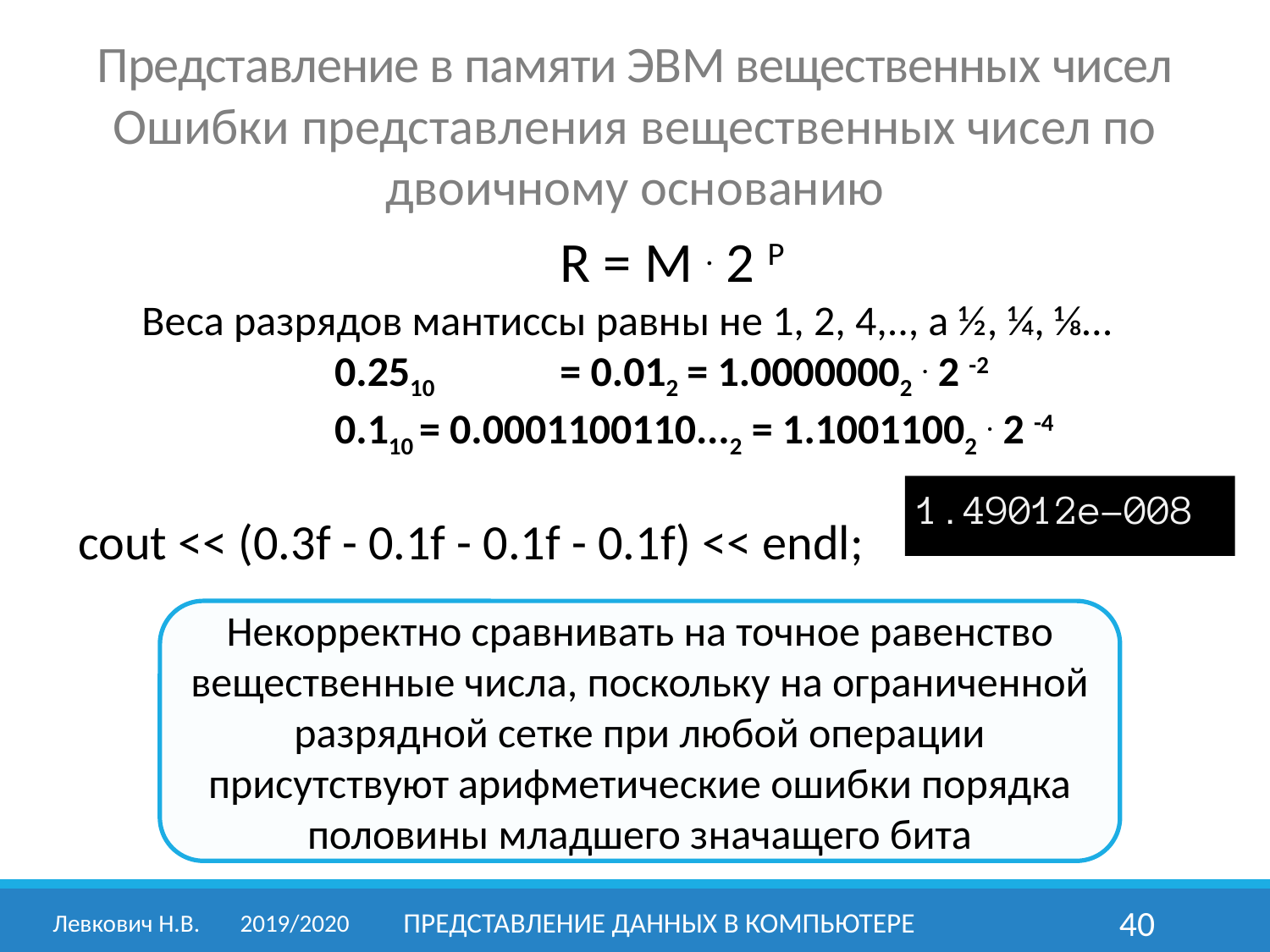

Представление в памяти ЭВМ вещественных чисел
Ошибки представления вещественных чисел по двоичному основанию
R = M . 2 P
Веса разрядов мантиссы равны не 1, 2, 4,.., а ½, ¼, ⅛…
		   0.2510	= 0.012	= 1.00000002 . 2 -2
		   0.110 = 0.0001100110...2 = 1.10011002 . 2 -4

cout << (0.3f - 0.1f - 0.1f - 0.1f) << endl;

1.49012e-008
Некорректно сравнивать на точное равенство вещественные числа, поскольку на ограниченной разрядной сетке при любой операции присутствуют арифметические ошибки порядка половины младшего значащего бита
Левкович Н.В.	2019/2020
Представление данных в компьютере
40